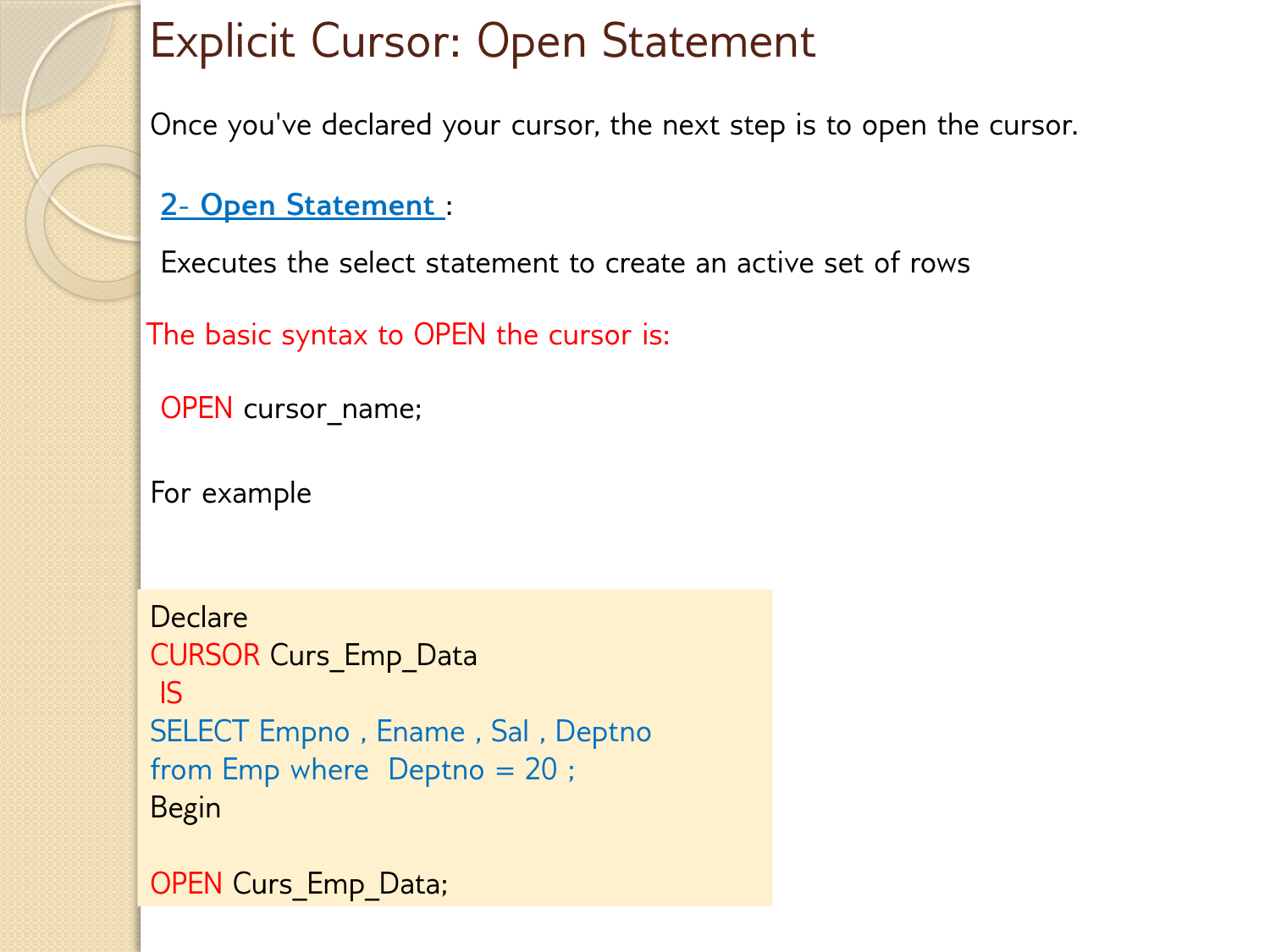

# Explicit Cursor: Open Statement
Once you've declared your cursor, the next step is to open the cursor.
2- Open Statement :
Executes the select statement to create an active set of rows
The basic syntax to OPEN the cursor is:
OPEN cursor_name;
For example
Declare
CURSOR Curs_Emp_Data
 IS
SELECT Empno , Ename , Sal , Deptno
from Emp where  Deptno = 20 ;
Begin

OPEN Curs_Emp_Data;